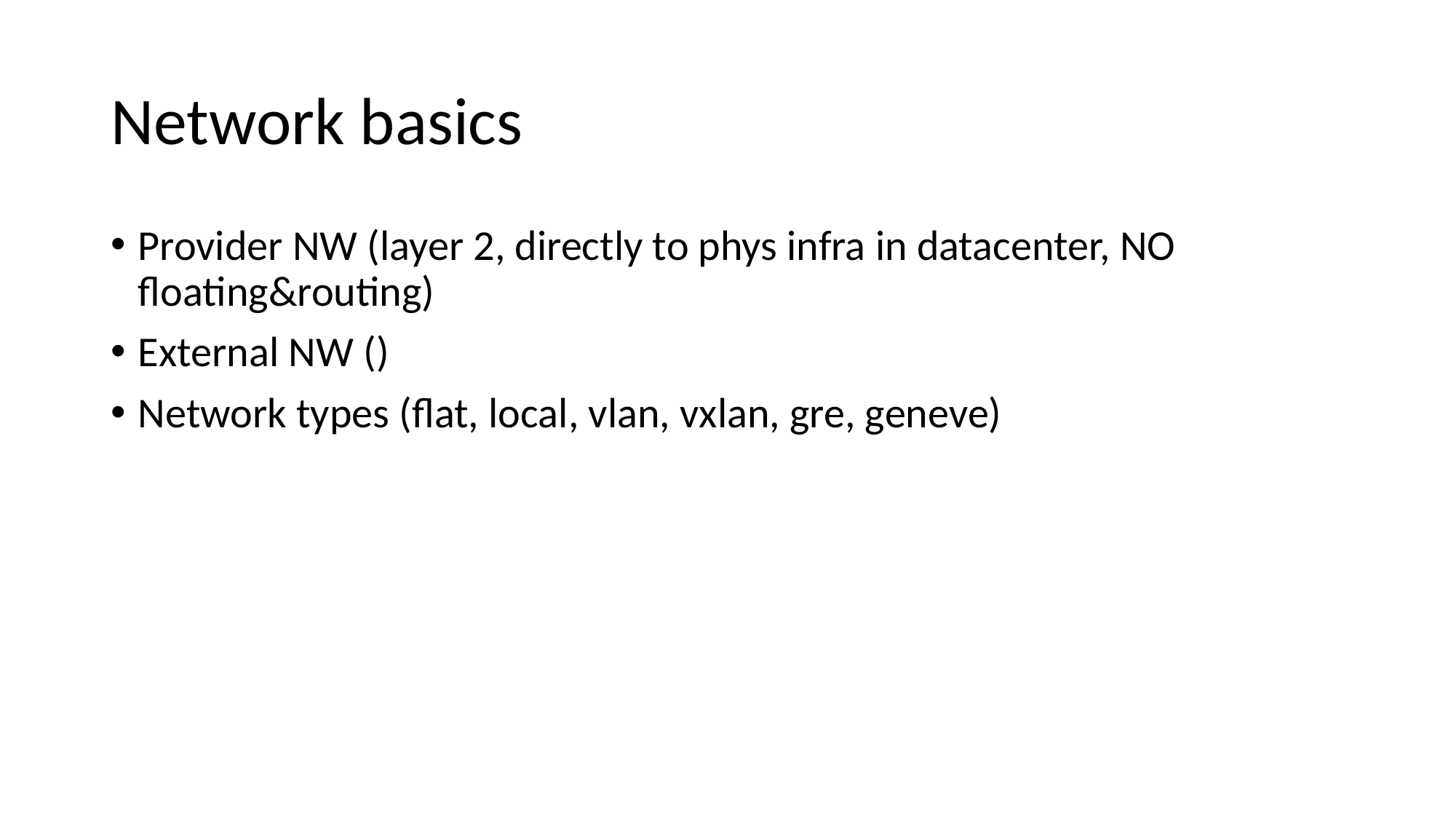

# Network basics
Provider NW (layer 2, directly to phys infra in datacenter, NO floating&routing)
External NW ()
Network types (flat, local, vlan, vxlan, gre, geneve)